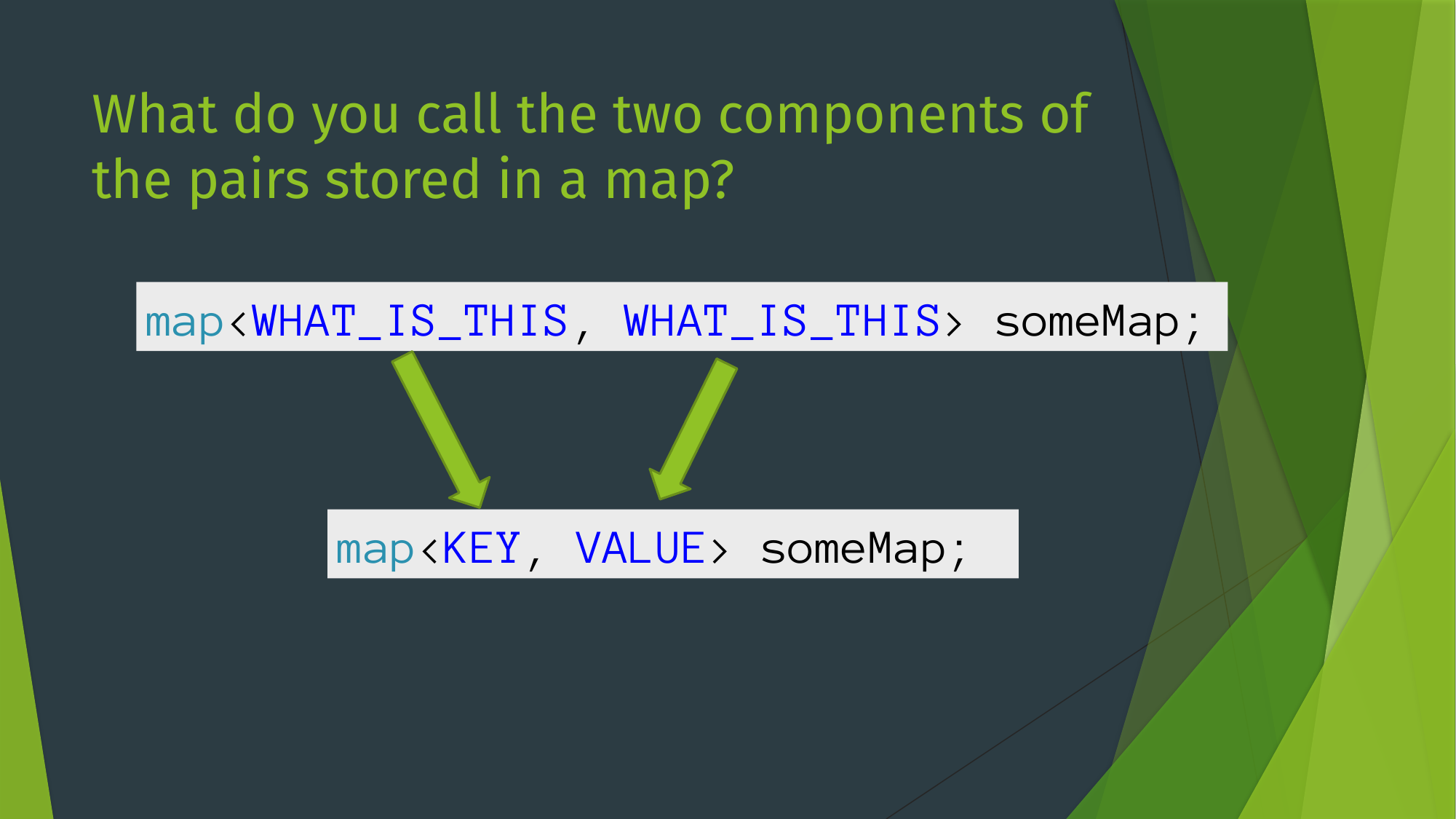

# What do you call the two components of the pairs stored in a map?
map<WHAT_IS_THIS, WHAT_IS_THIS> someMap;

map<KEY, VALUE> someMap;